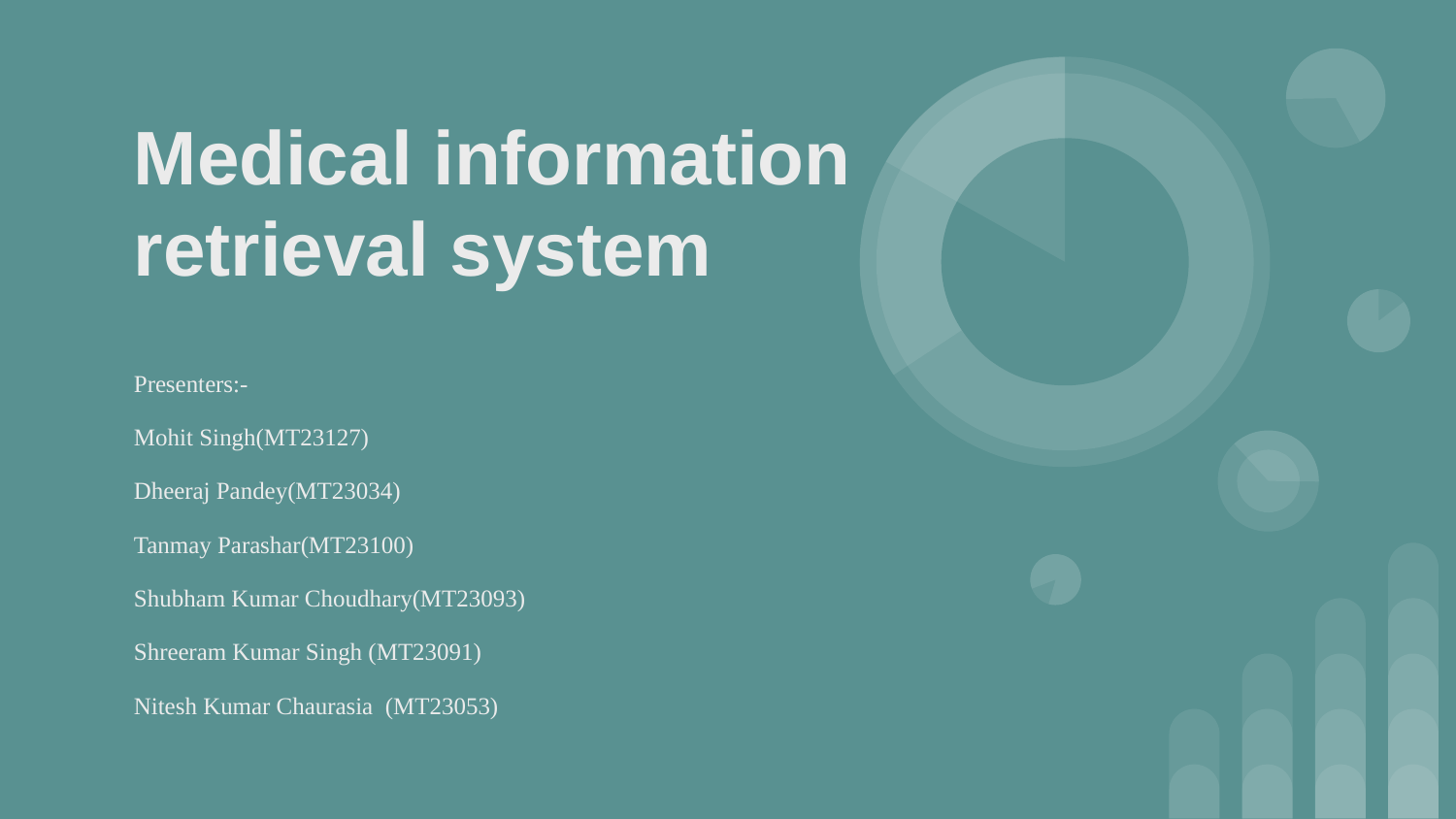

# Medical information retrieval system
Presenters:-
Mohit Singh(MT23127)
Dheeraj Pandey(MT23034)
Tanmay Parashar(MT23100)
Shubham Kumar Choudhary(MT23093)
Shreeram Kumar Singh (MT23091)
Nitesh Kumar Chaurasia  (MT23053)